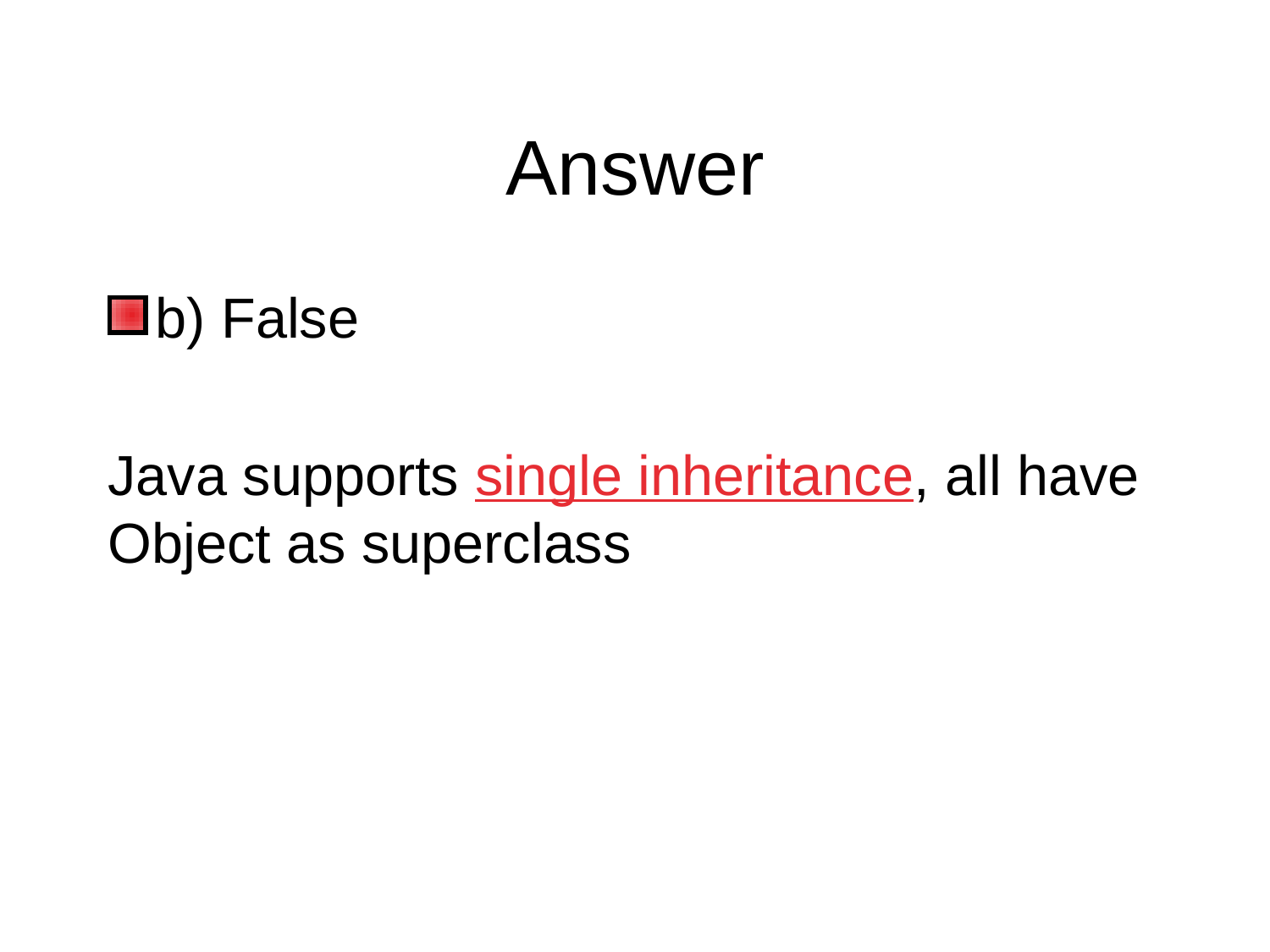

# Answer
b) False

Java supports single inheritance, all have Object as superclass